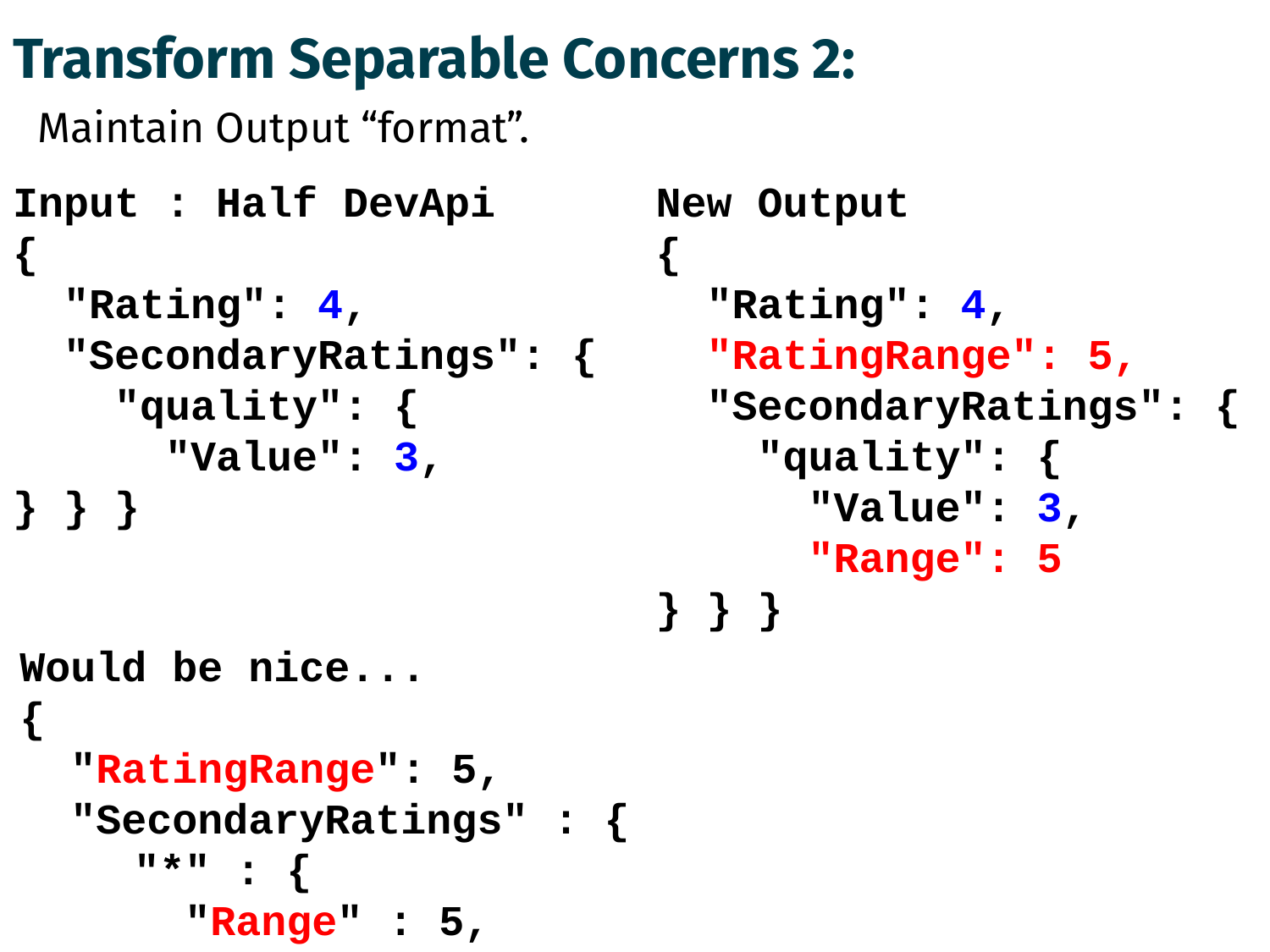

# Transform Separable Concerns 2:
Maintain Output “format”.

New Output
{
  "Rating": 4,
  "RatingRange": 5,
  "SecondaryRatings": {
    "quality": {
      "Value": 3,
      "Range": 5
} } }
Input : Half DevApi
{
  "Rating": 4,
  "SecondaryRatings": {
    "quality": {
      "Value": 3,
} } }

Would be nice...
{
  "RatingRange": 5,
  "SecondaryRatings" : {
  "*" : {
    "Range" : 5,